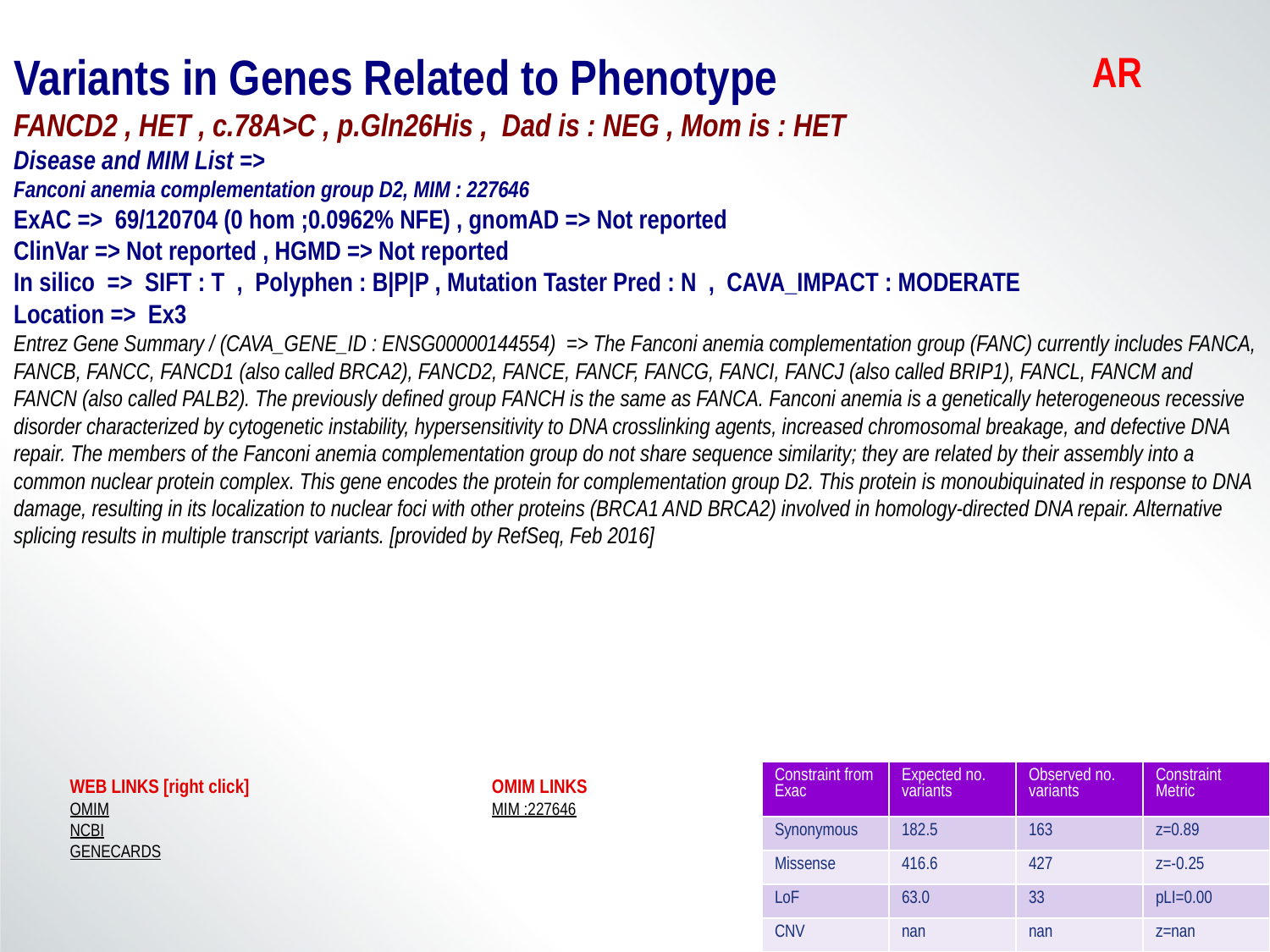

Variants in Genes Related to Phenotype
FANCD2 , HET , c.78A>C , p.Gln26His ,  Dad is : NEG , Mom is : HET
Disease and MIM List =>
Fanconi anemia complementation group D2, MIM : 227646
ExAC =>  69/120704 (0 hom ;0.0962% NFE) , gnomAD => Not reported
ClinVar => Not reported , HGMD => Not reported
In silico  =>  SIFT : T  ,  Polyphen : B|P|P , Mutation Taster Pred : N  ,  CAVA_IMPACT : MODERATE
Location =>  Ex3
Entrez Gene Summary / (CAVA_GENE_ID : ENSG00000144554)  => The Fanconi anemia complementation group (FANC) currently includes FANCA, FANCB, FANCC, FANCD1 (also called BRCA2), FANCD2, FANCE, FANCF, FANCG, FANCI, FANCJ (also called BRIP1), FANCL, FANCM and FANCN (also called PALB2). The previously defined group FANCH is the same as FANCA. Fanconi anemia is a genetically heterogeneous recessive disorder characterized by cytogenetic instability, hypersensitivity to DNA crosslinking agents, increased chromosomal breakage, and defective DNA repair. The members of the Fanconi anemia complementation group do not share sequence similarity; they are related by their assembly into a common nuclear protein complex. This gene encodes the protein for complementation group D2. This protein is monoubiquinated in response to DNA damage, resulting in its localization to nuclear foci with other proteins (BRCA1 AND BRCA2) involved in homology-directed DNA repair. Alternative splicing results in multiple transcript variants. [provided by RefSeq, Feb 2016]

AR

WEB LINKS [right click]
OMIM
NCBI
GENECARDS

OMIM LINKS
MIM :227646
| Constraint from Exac | Expected no. variants | Observed no. variants | Constraint Metric |
| --- | --- | --- | --- |
| Synonymous | 182.5 | 163 | z=0.89 |
| Missense | 416.6 | 427 | z=-0.25 |
| LoF | 63.0 | 33 | pLI=0.00 |
| CNV | nan | nan | z=nan |